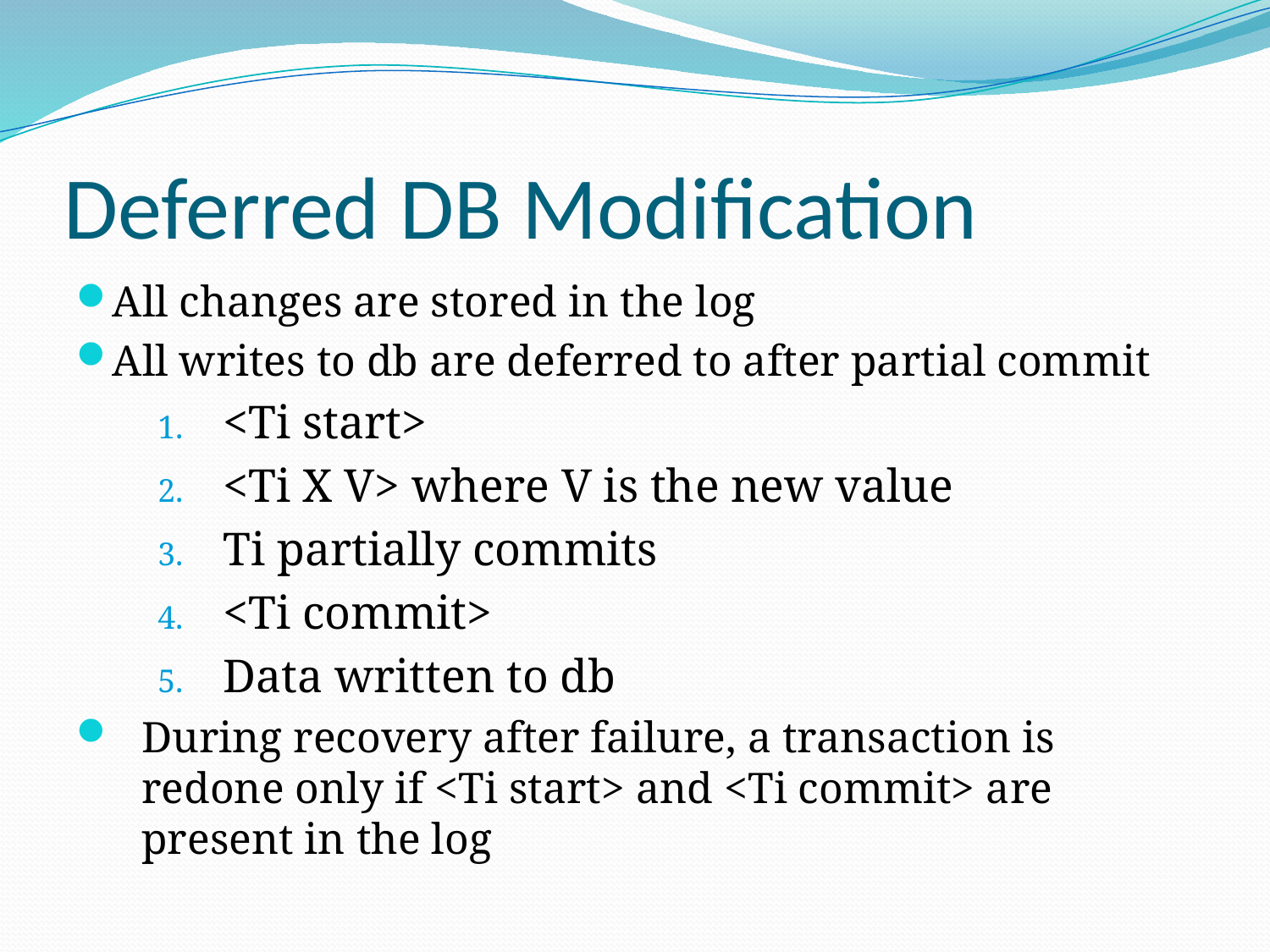

# Deferred DB Modification
All changes are stored in the log
All writes to db are deferred to after partial commit
<Ti start>
<Ti X V> where V is the new value
Ti partially commits
<Ti commit>
Data written to db
During recovery after failure, a transaction is redone only if <Ti start> and <Ti commit> are present in the log